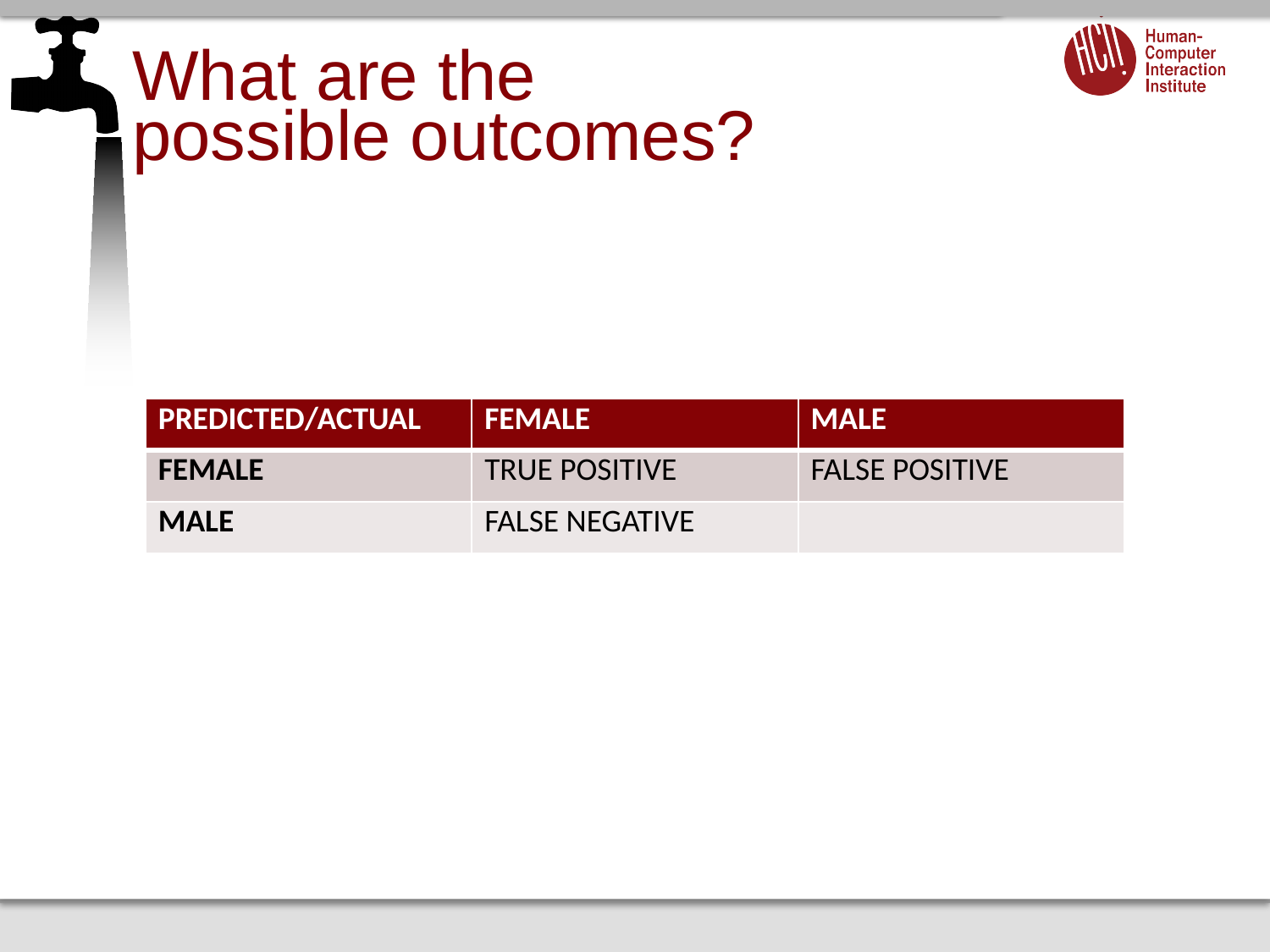

# What are the possible outcomes?
| PREDICTED/ACTUAL | FEMALE | MALE |
| --- | --- | --- |
| FEMALE | TRUE POSITIVE | FALSE POSITIVE |
| MALE | FALSE NEGATIVE |  |